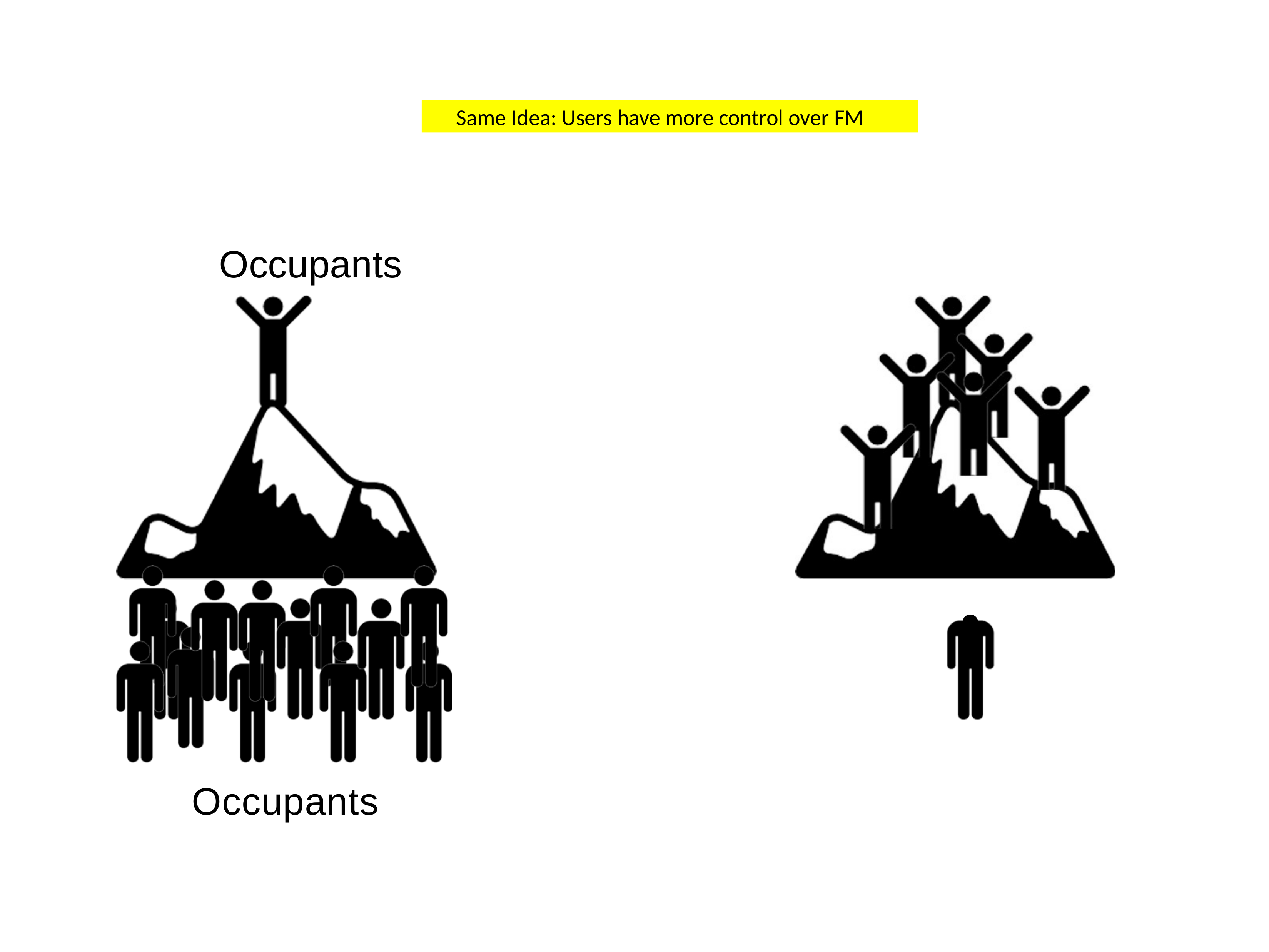

Same Idea: Users have more control over FM
# Occupants
•
Occupants